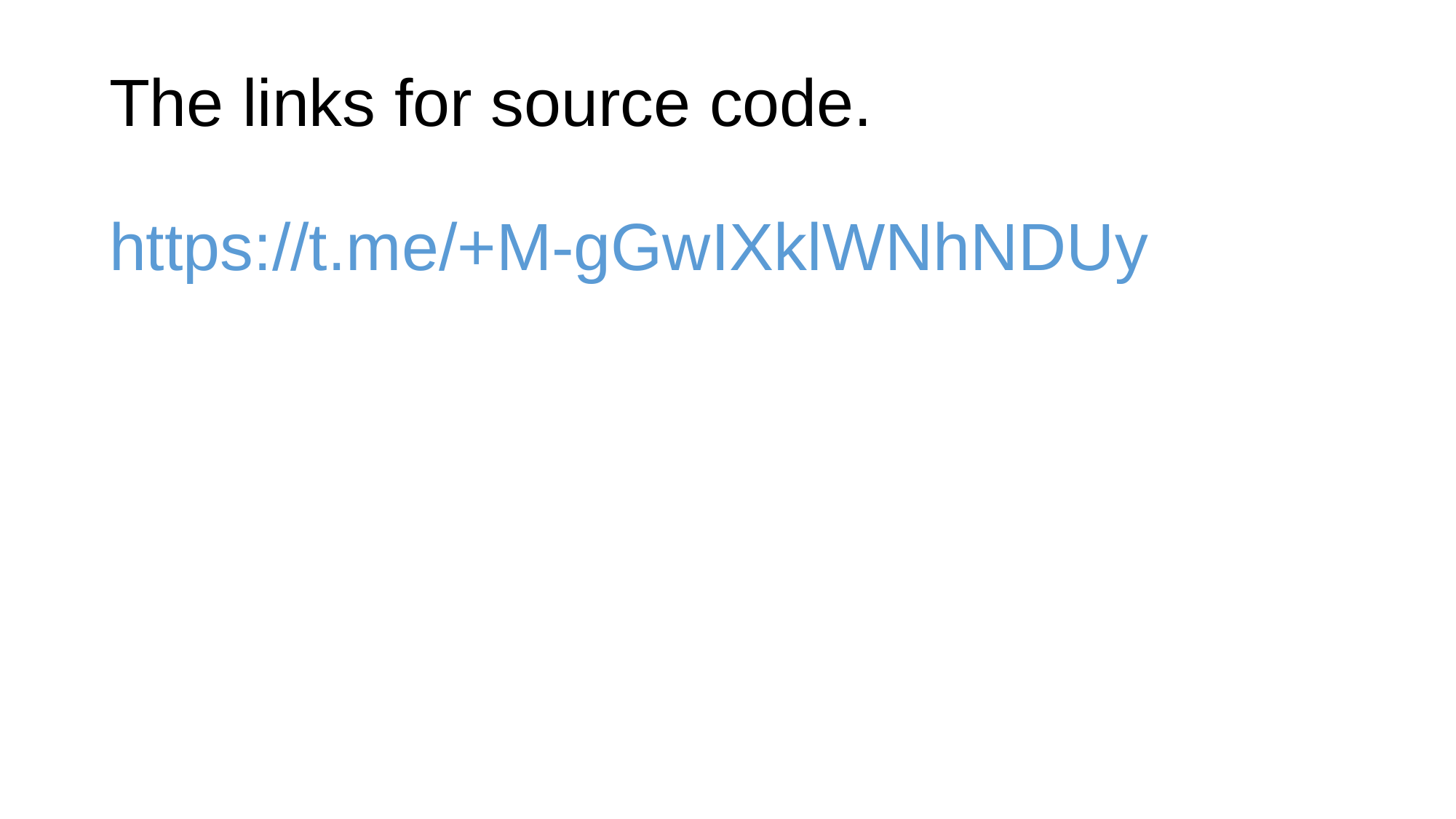

# The links for source code. https://t.me/+M-gGwIXklWNhNDUy